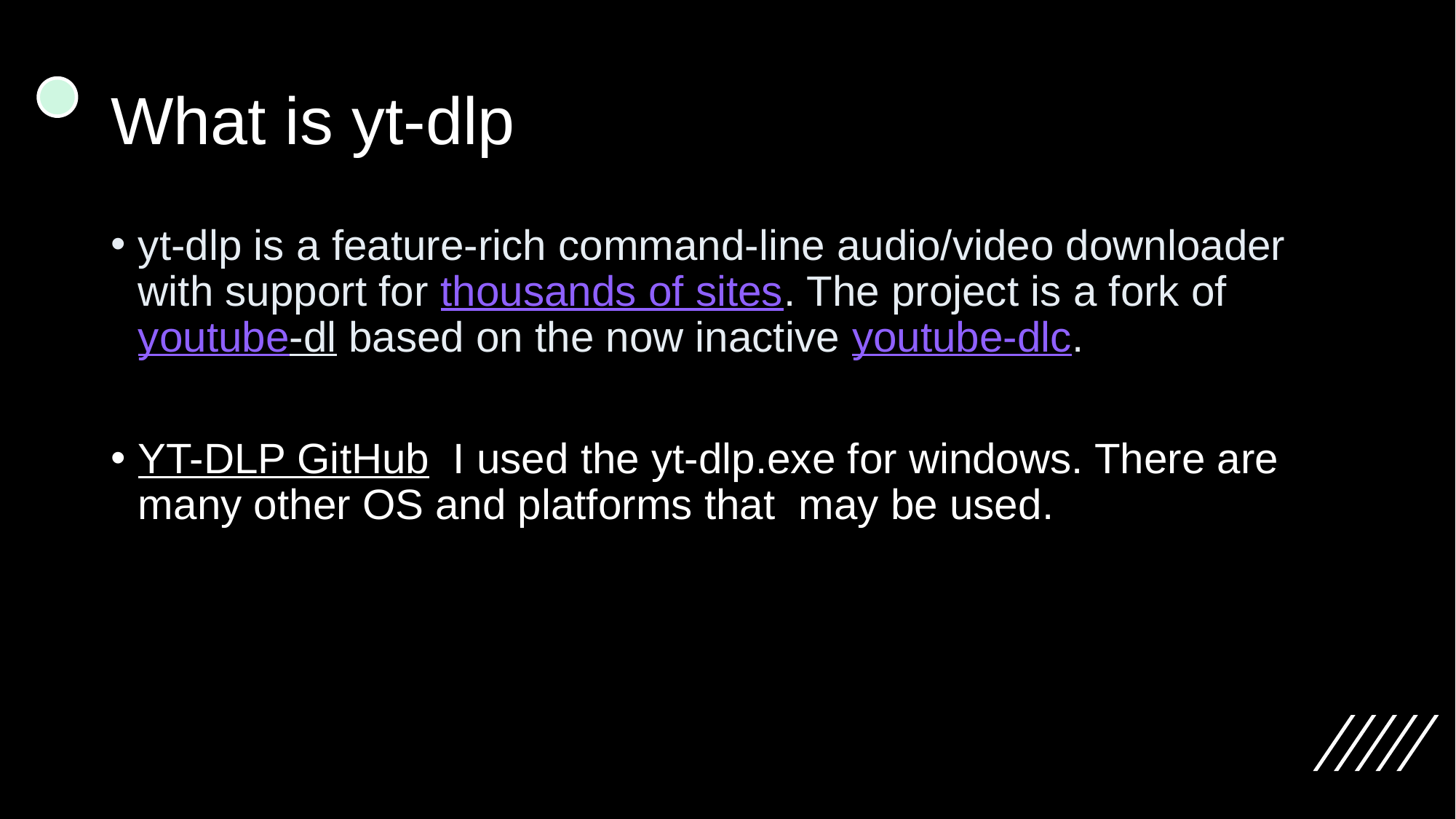

# What is yt-dlp
yt-dlp is a feature-rich command-line audio/video downloader with support for thousands of sites. The project is a fork of youtube-dl based on the now inactive youtube-dlc.

YT-DLP GitHub  I used the yt-dlp.exe for windows. There are many other OS and platforms that  may be used.